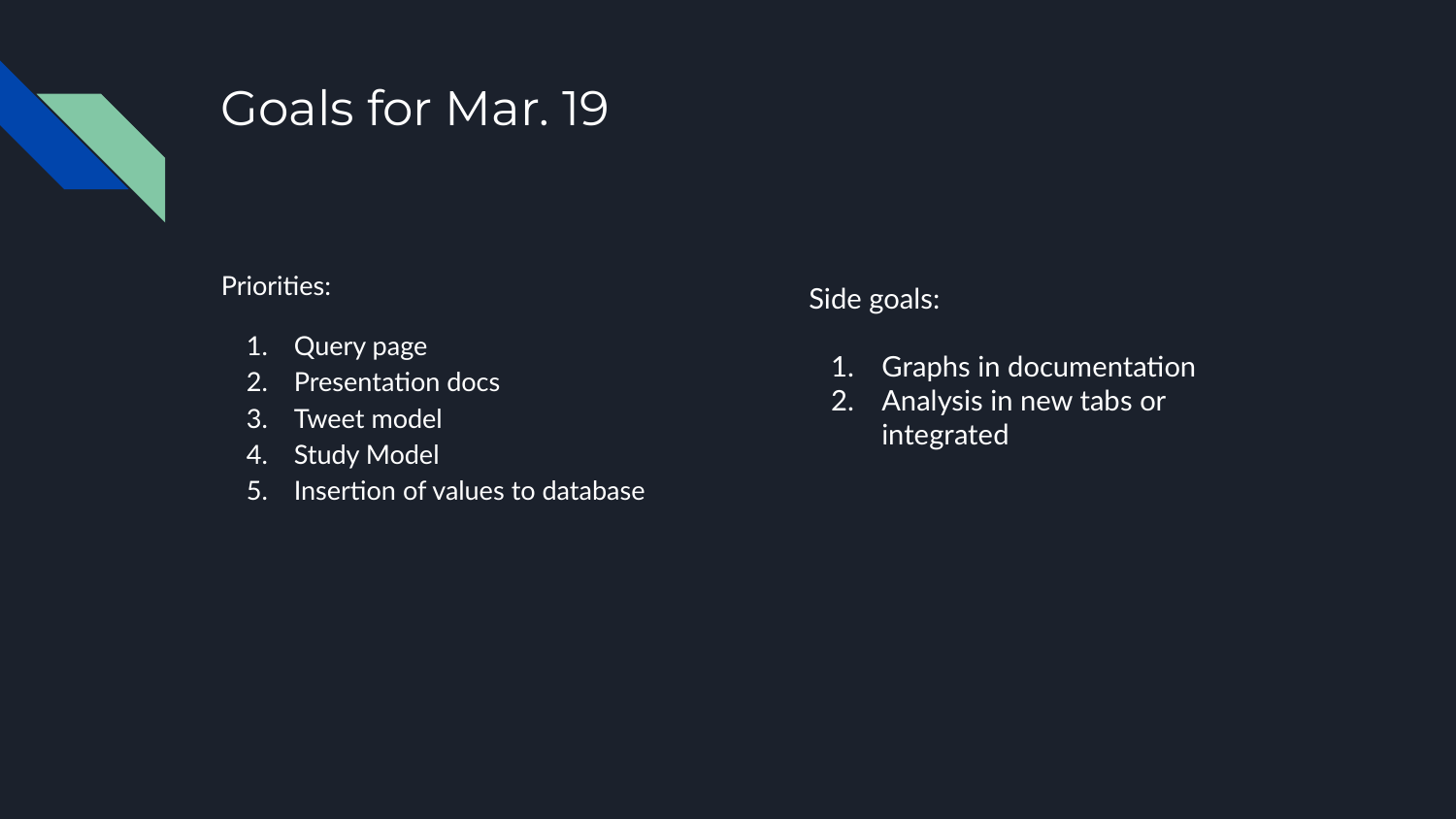

# Goals for Mar. 19
Priorities:
Query page
Presentation docs
Tweet model
Study Model
Insertion of values to database

Side goals:

Graphs in documentation
Analysis in new tabs or integrated